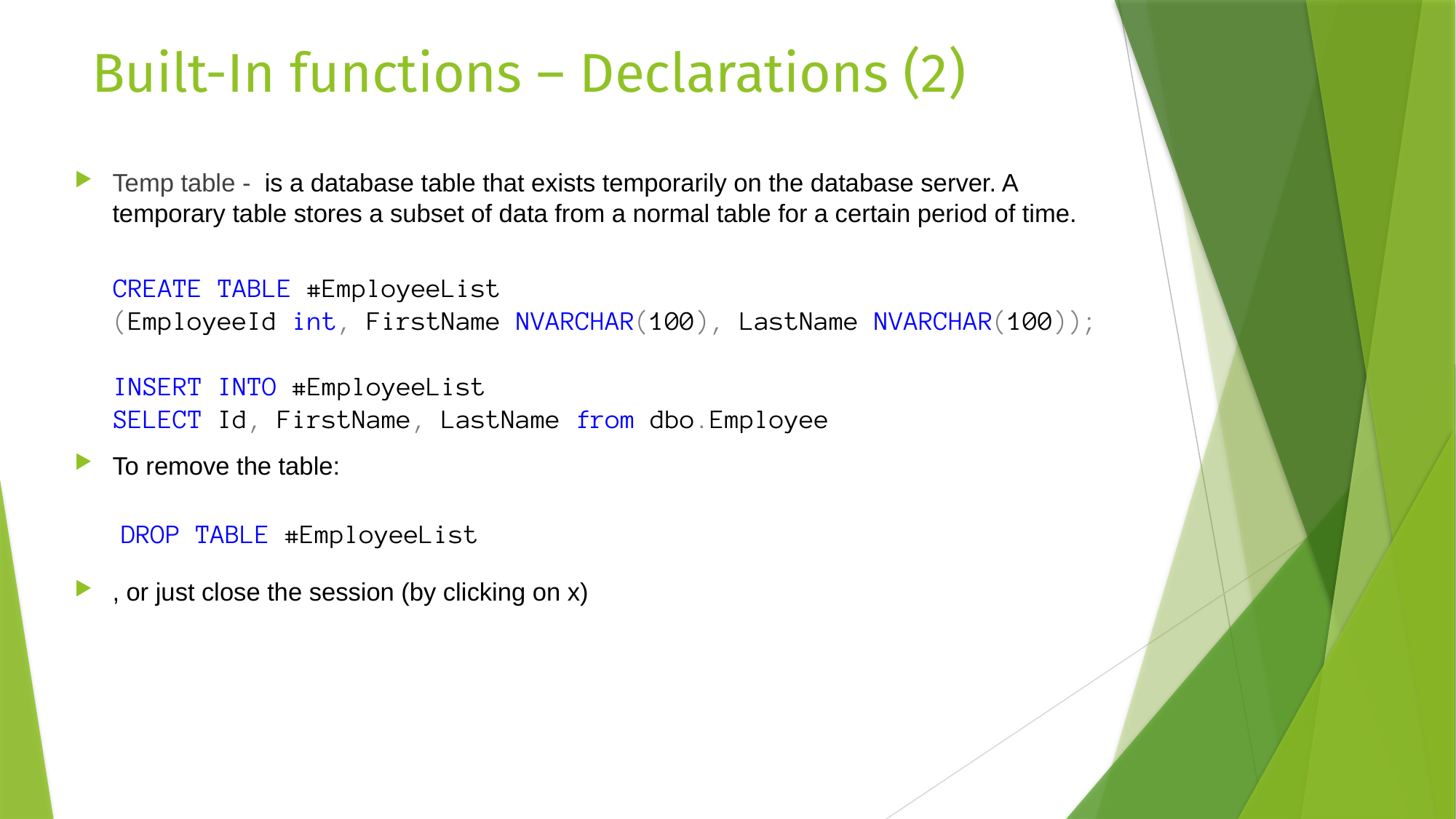

# Built-In functions – Declarations (2)
Temp table -  is a database table that exists temporarily on the database server. A temporary table stores a subset of data from a normal table for a certain period of time.

To remove the table:

, or just close the session (by clicking on x)

CREATE TABLE #EmployeeList
(EmployeeId int, FirstName NVARCHAR(100), LastName NVARCHAR(100));

INSERT INTO #EmployeeList
SELECT Id, FirstName, LastName from dbo.Employee
DROP TABLE #EmployeeList